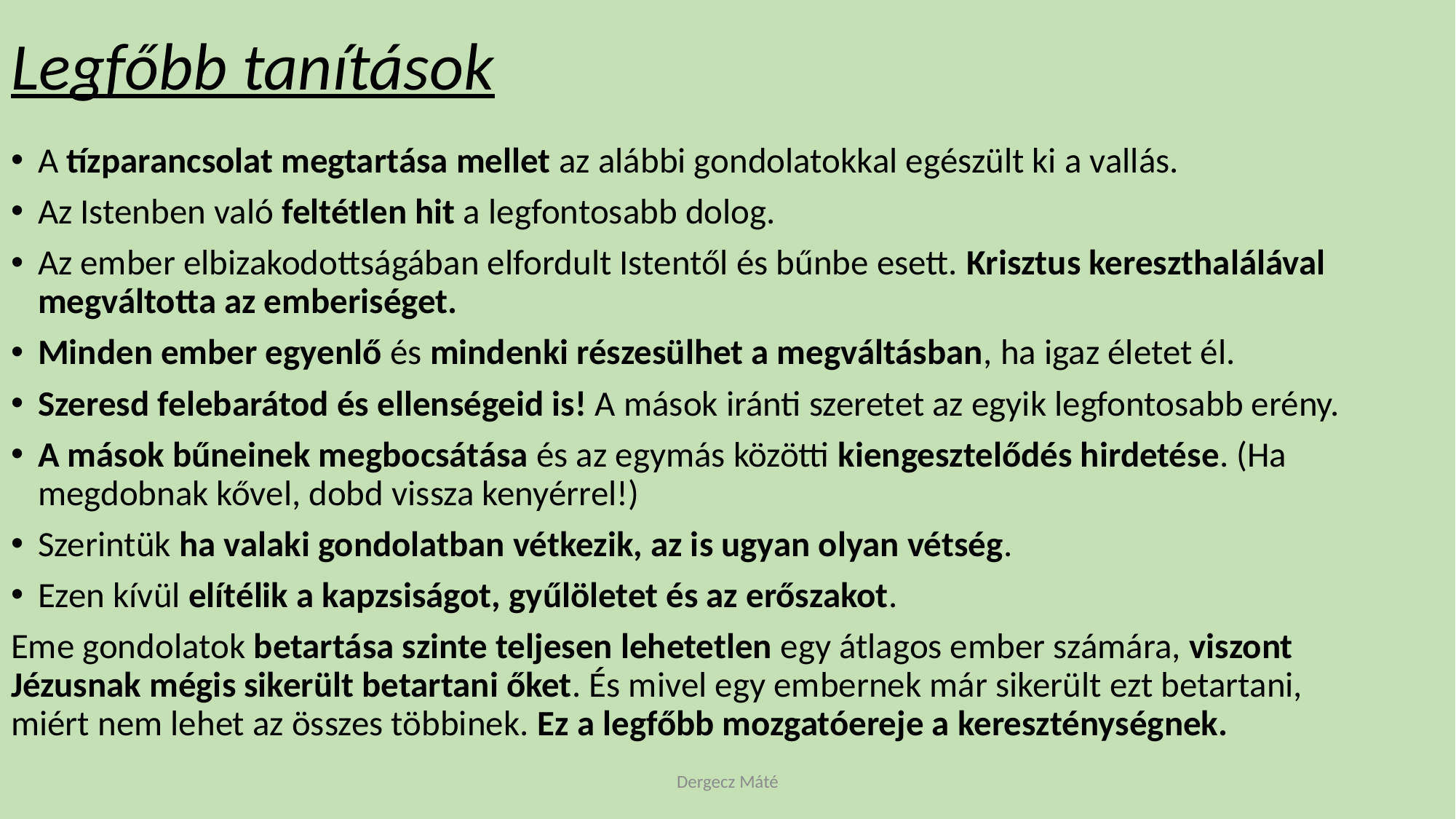

# Legfőbb tanítások
A tízparancsolat megtartása mellet az alábbi gondolatokkal egészült ki a vallás.
Az Istenben való feltétlen hit a legfontosabb dolog.
Az ember elbizakodottságában elfordult Istentől és bűnbe esett. Krisztus kereszthalálával megváltotta az emberiséget.
Minden ember egyenlő és mindenki részesülhet a megváltásban, ha igaz életet él.
Szeresd felebarátod és ellenségeid is! A mások iránti szeretet az egyik legfontosabb erény.
A mások bűneinek megbocsátása és az egymás közötti kiengesztelődés hirdetése. (Ha megdobnak kővel, dobd vissza kenyérrel!)
Szerintük ha valaki gondolatban vétkezik, az is ugyan olyan vétség.
Ezen kívül elítélik a kapzsiságot, gyűlöletet és az erőszakot.
Eme gondolatok betartása szinte teljesen lehetetlen egy átlagos ember számára, viszont Jézusnak mégis sikerült betartani őket. És mivel egy embernek már sikerült ezt betartani, miért nem lehet az összes többinek. Ez a legfőbb mozgatóereje a kereszténységnek.

Dergecz Máté